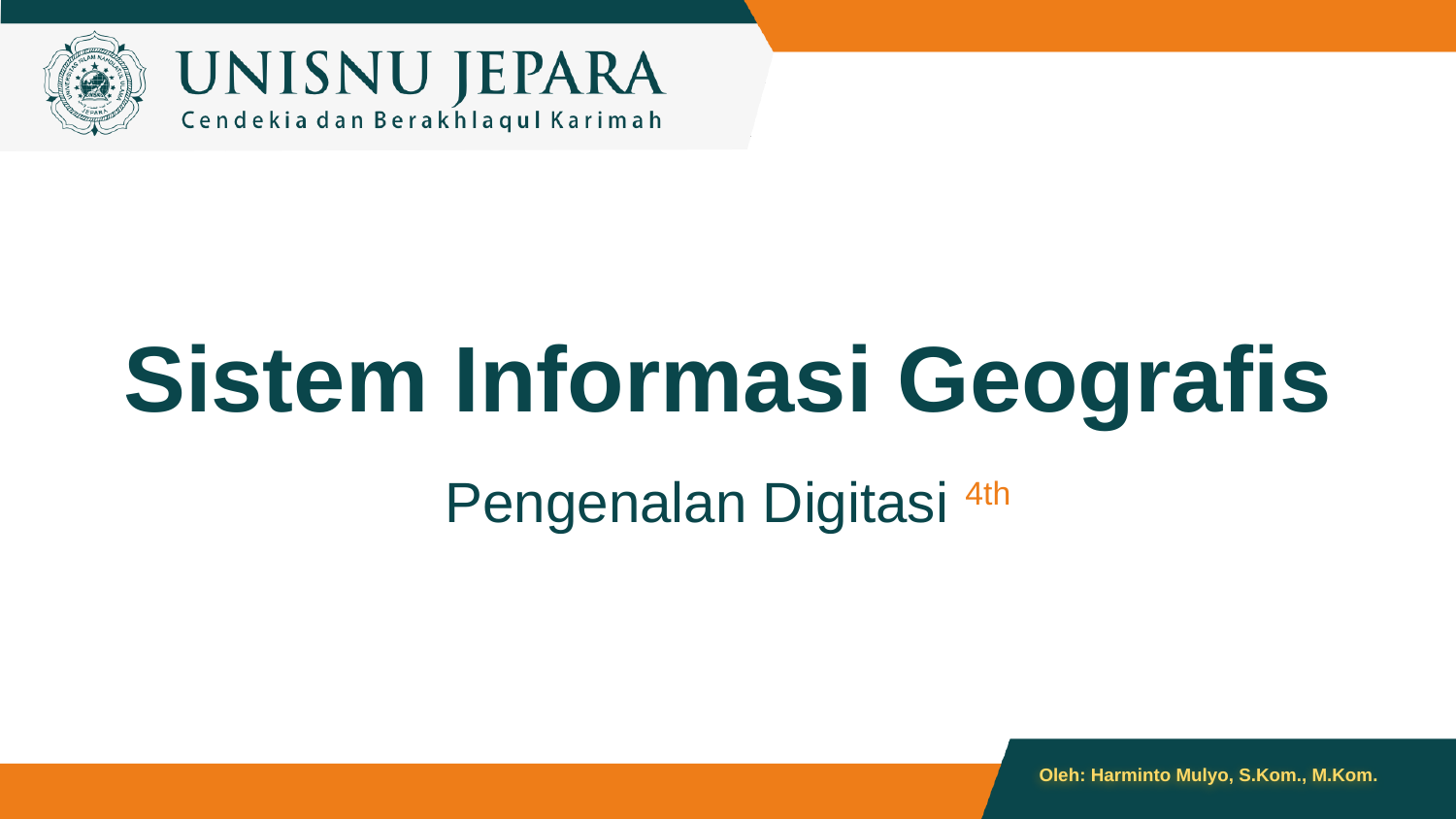

# Sistem Informasi Geografis
Pengenalan Digitasi 4th